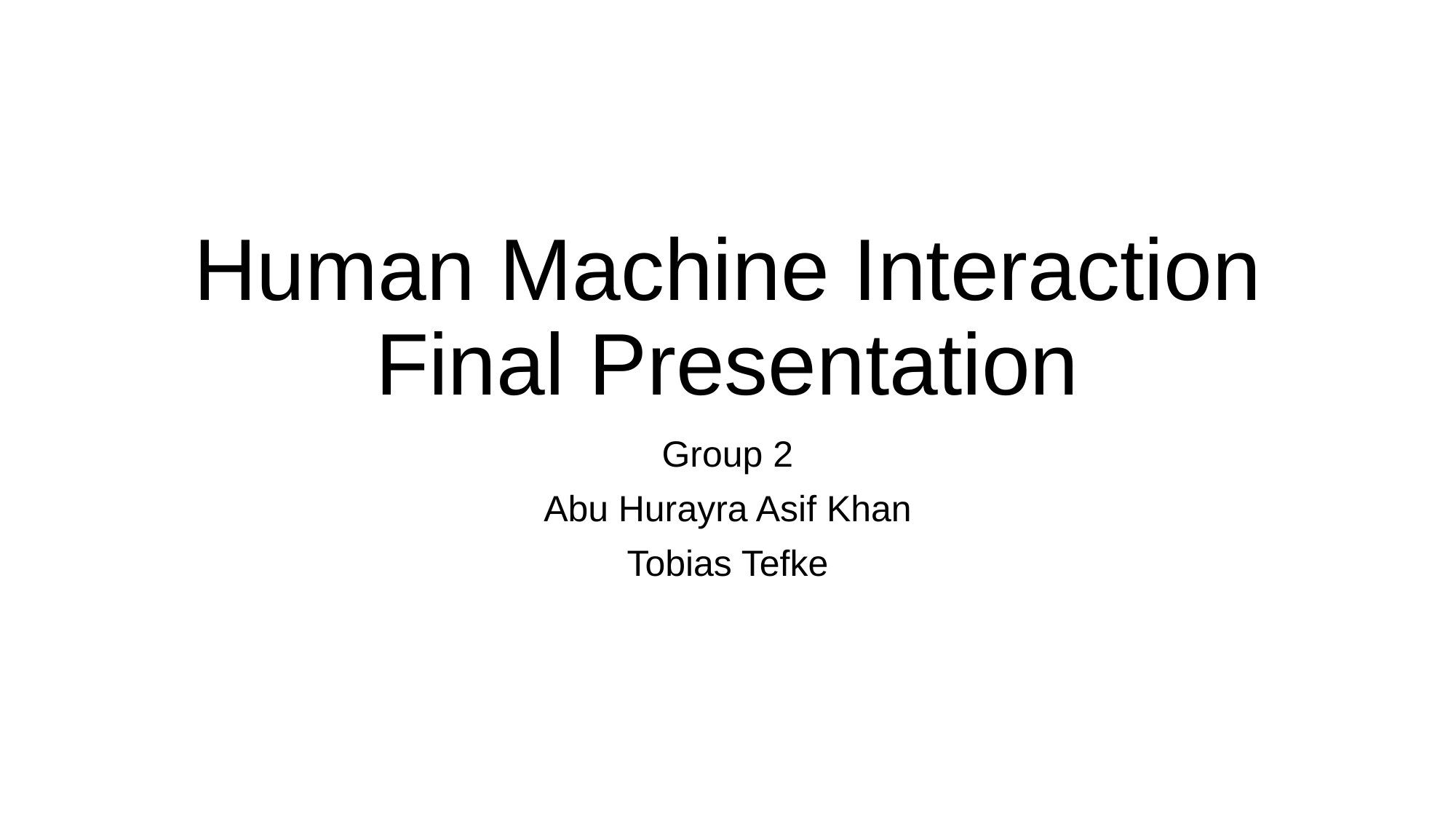

# Human Machine Interaction Final Presentation
Group 2
Abu Hurayra Asif Khan
Tobias Tefke